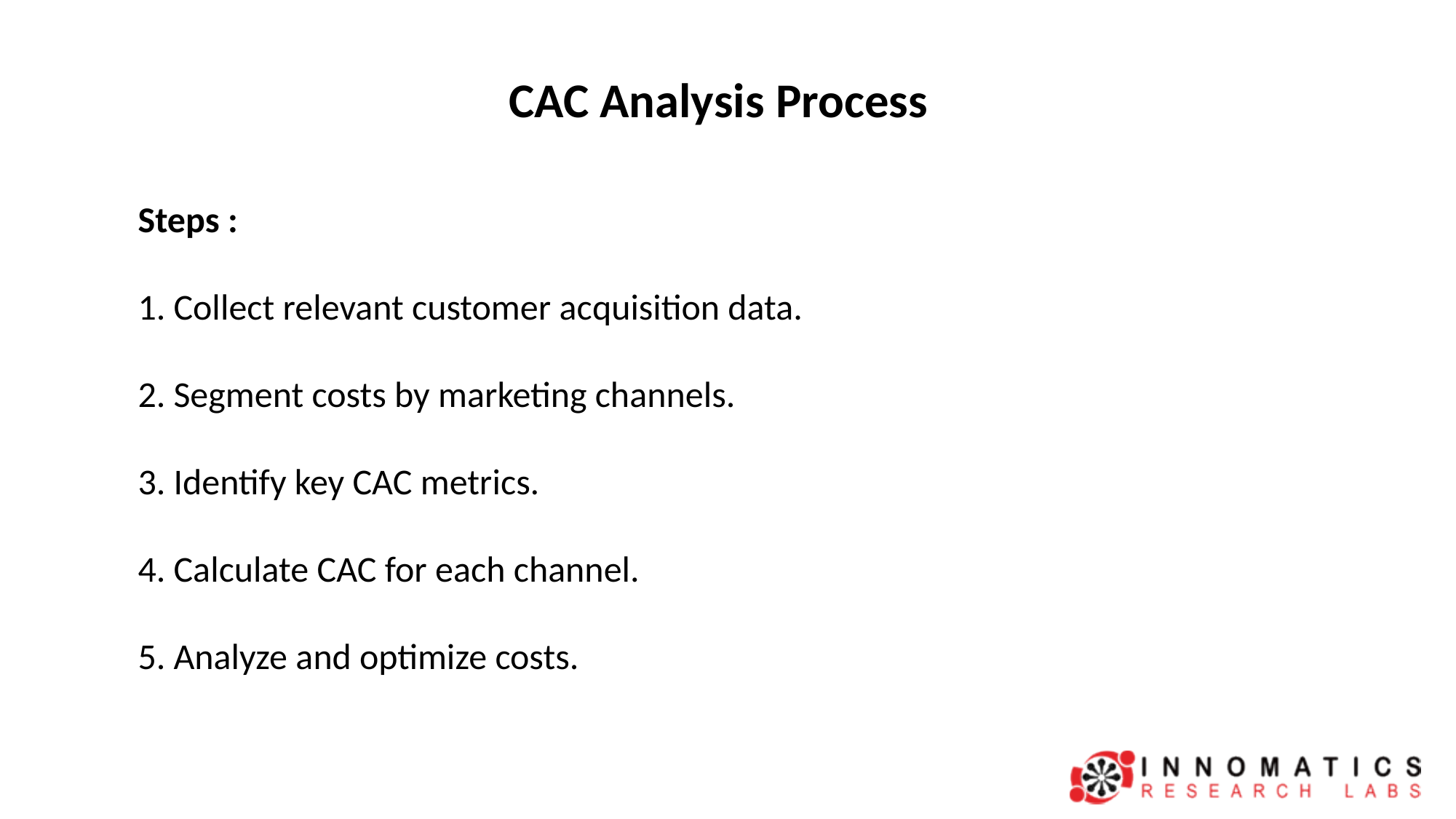

CAC Analysis Process
Steps :
1. Collect relevant customer acquisition data.
2. Segment costs by marketing channels.
3. Identify key CAC metrics.
4. Calculate CAC for each channel.
5. Analyze and optimize costs.